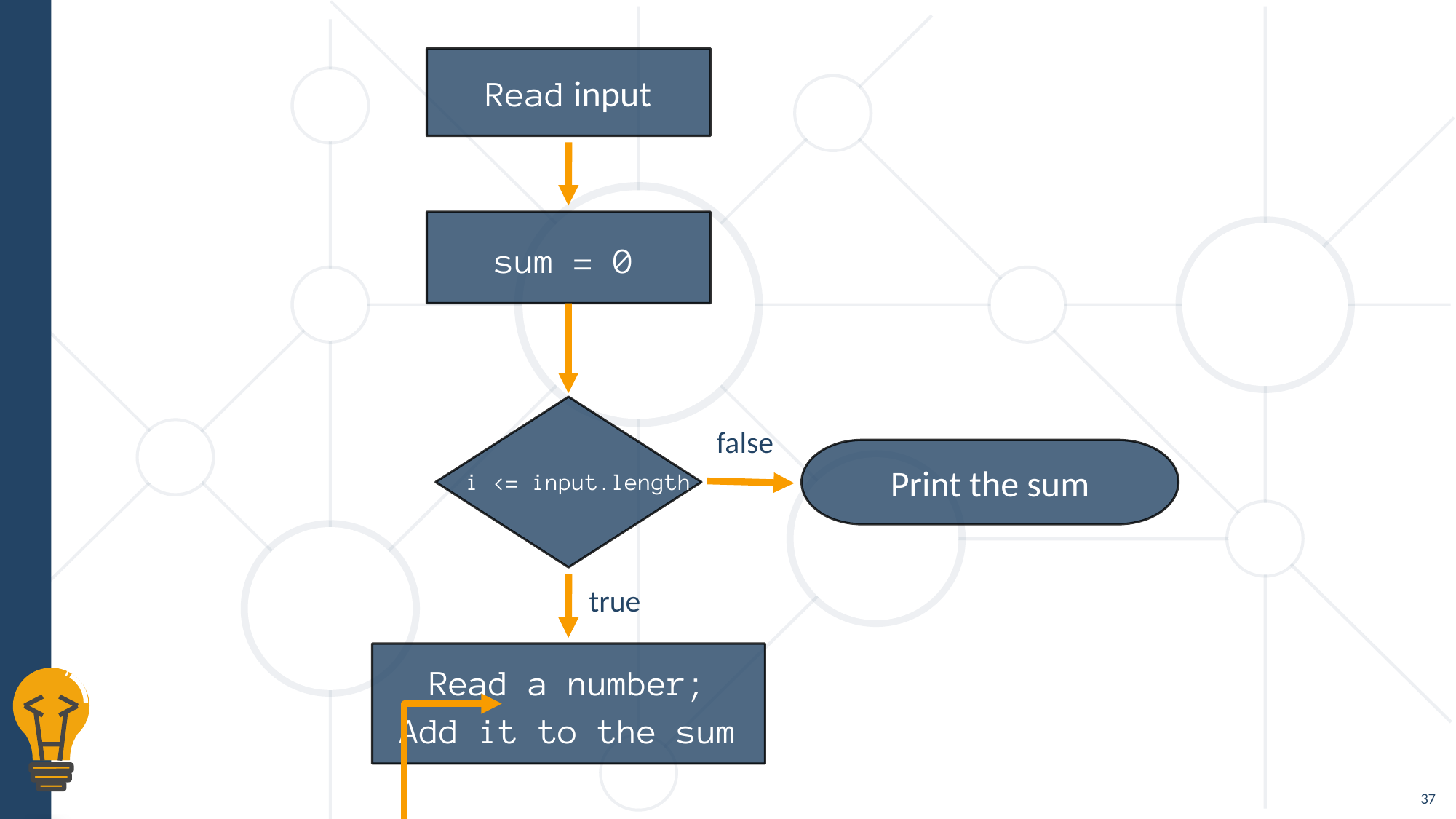

Read input

sum = 0

i <= input.length
false
Print the sum

true

Read a number;
Add it to the sum

37